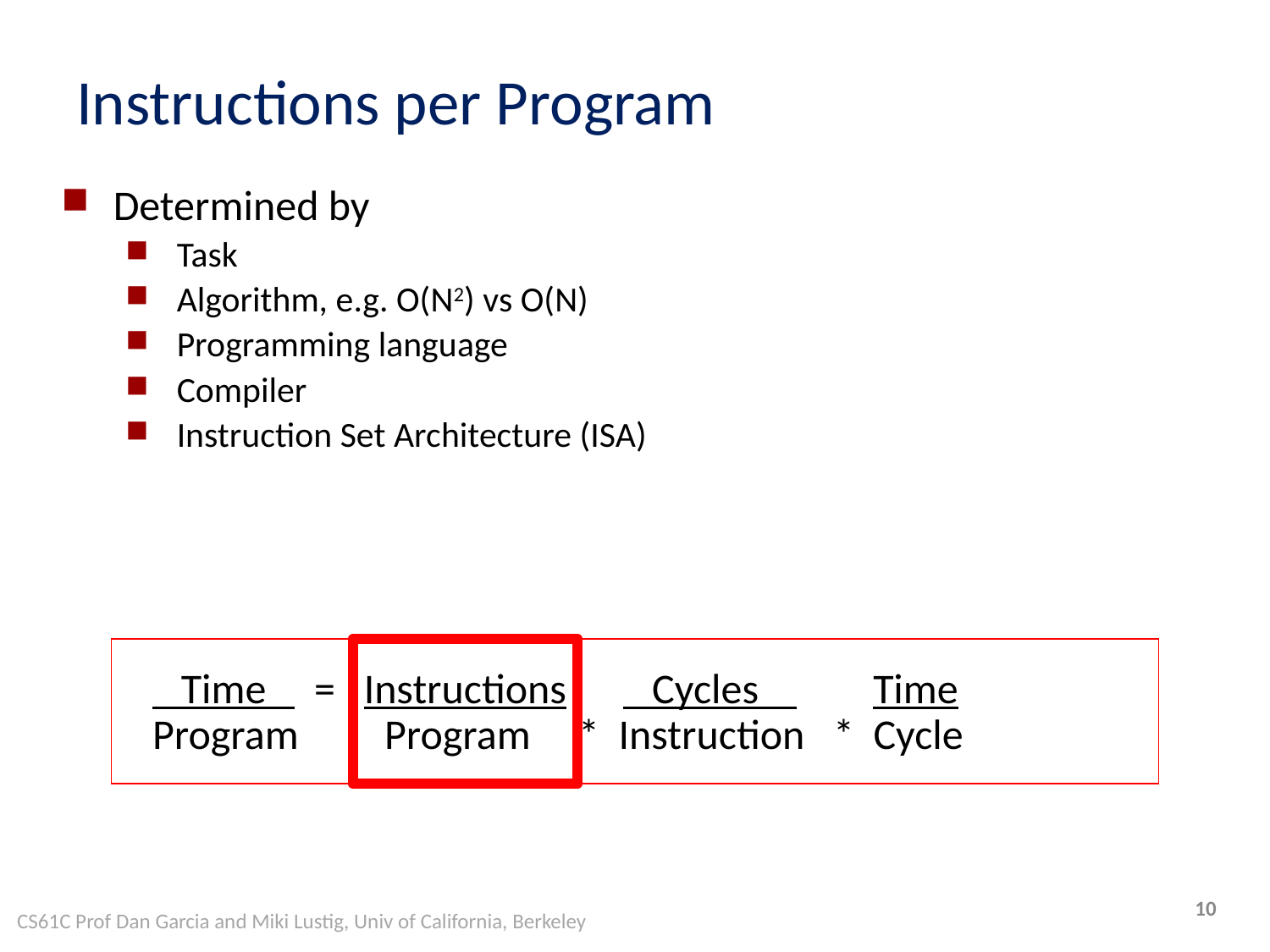

# Instructions per Program
Determined by
Task
Algorithm, e.g. O(N2) vs O(N)
Programming language
Compiler
Instruction Set Architecture (ISA)
      Time     =   Instructions         Cycles            Time
   Program         Program     *  Instruction   *  Cycle

10
CS61C Prof Dan Garcia and Miki Lustig, Univ of California, Berkeley